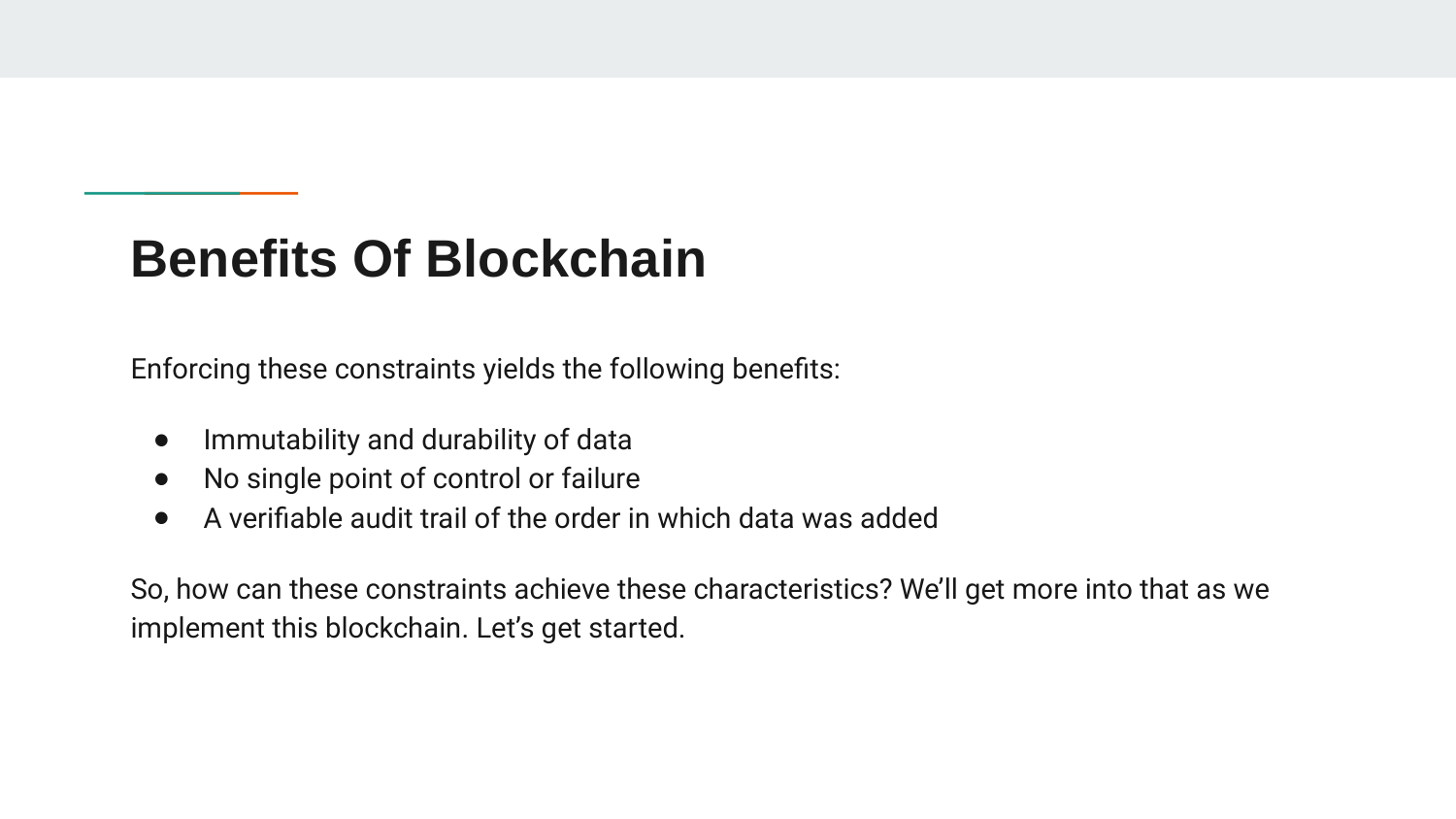

# Benefits Of Blockchain
Enforcing these constraints yields the following benefits:
Immutability and durability of data
No single point of control or failure
A verifiable audit trail of the order in which data was added
So, how can these constraints achieve these characteristics? We’ll get more into that as we implement this blockchain. Let’s get started.